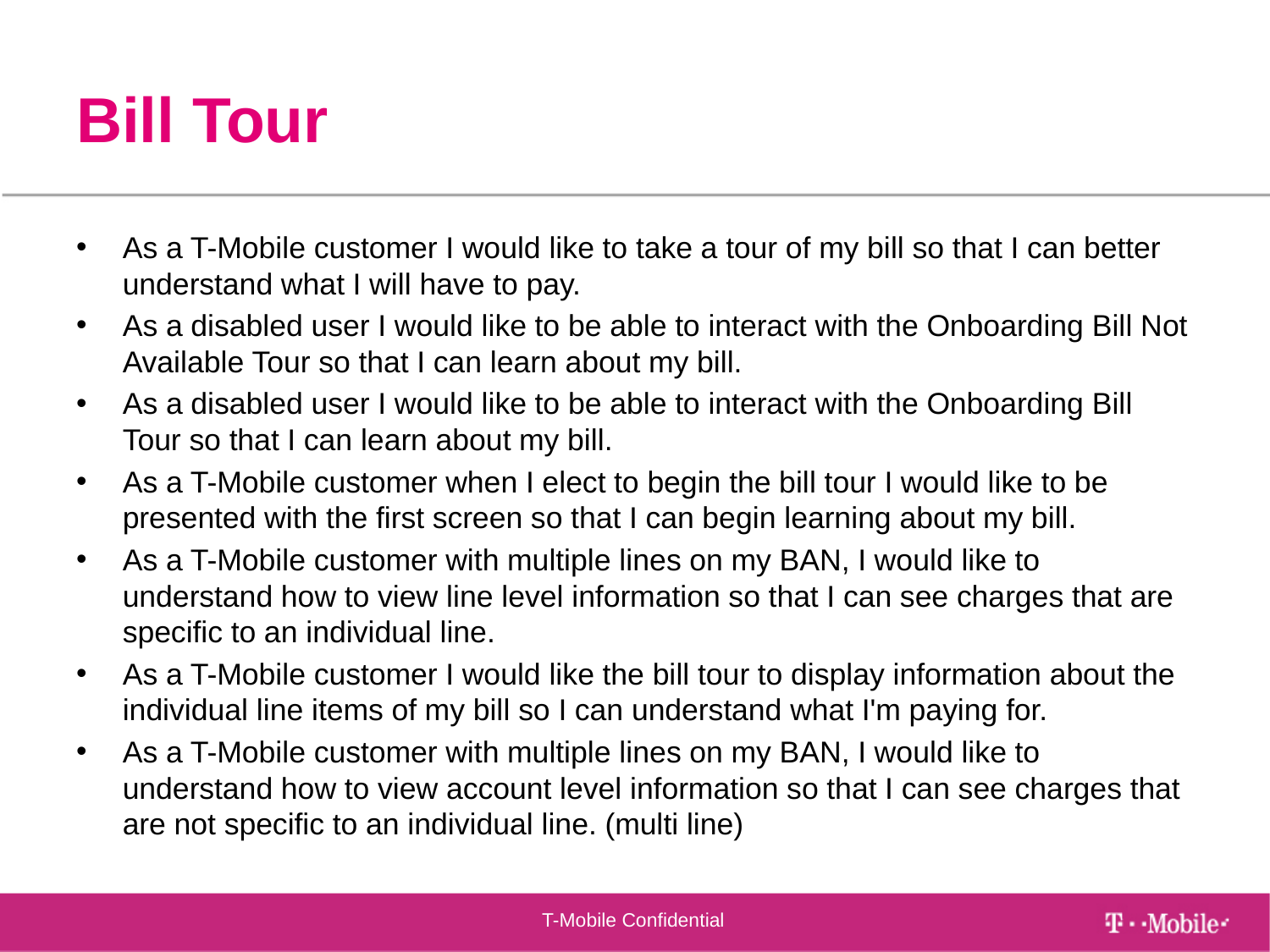

# Bill Tour
As a T-Mobile customer I would like to take a tour of my bill so that I can better understand what I will have to pay.
As a disabled user I would like to be able to interact with the Onboarding Bill Not Available Tour so that I can learn about my bill.
As a disabled user I would like to be able to interact with the Onboarding Bill Tour so that I can learn about my bill.
As a T-Mobile customer when I elect to begin the bill tour I would like to be presented with the first screen so that I can begin learning about my bill.
As a T-Mobile customer with multiple lines on my BAN, I would like to understand how to view line level information so that I can see charges that are specific to an individual line.
As a T-Mobile customer I would like the bill tour to display information about the individual line items of my bill so I can understand what I'm paying for.
As a T-Mobile customer with multiple lines on my BAN, I would like to understand how to view account level information so that I can see charges that are not specific to an individual line. (multi line)

T-Mobile Confidential